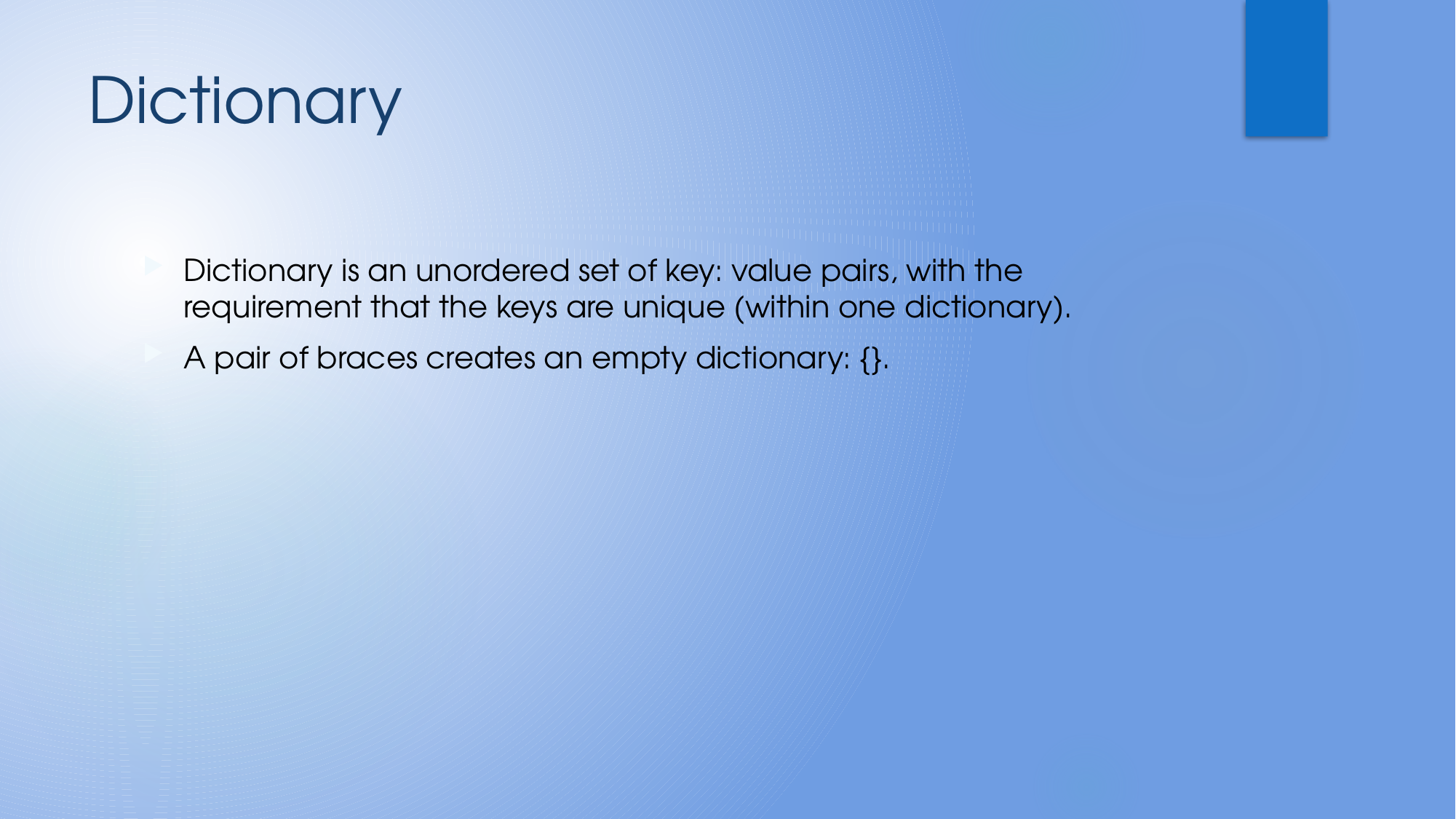

# Dictionary
Dictionary is an unordered set of key: value pairs, with the requirement that the keys are unique (within one dictionary).
A pair of braces creates an empty dictionary: {}.